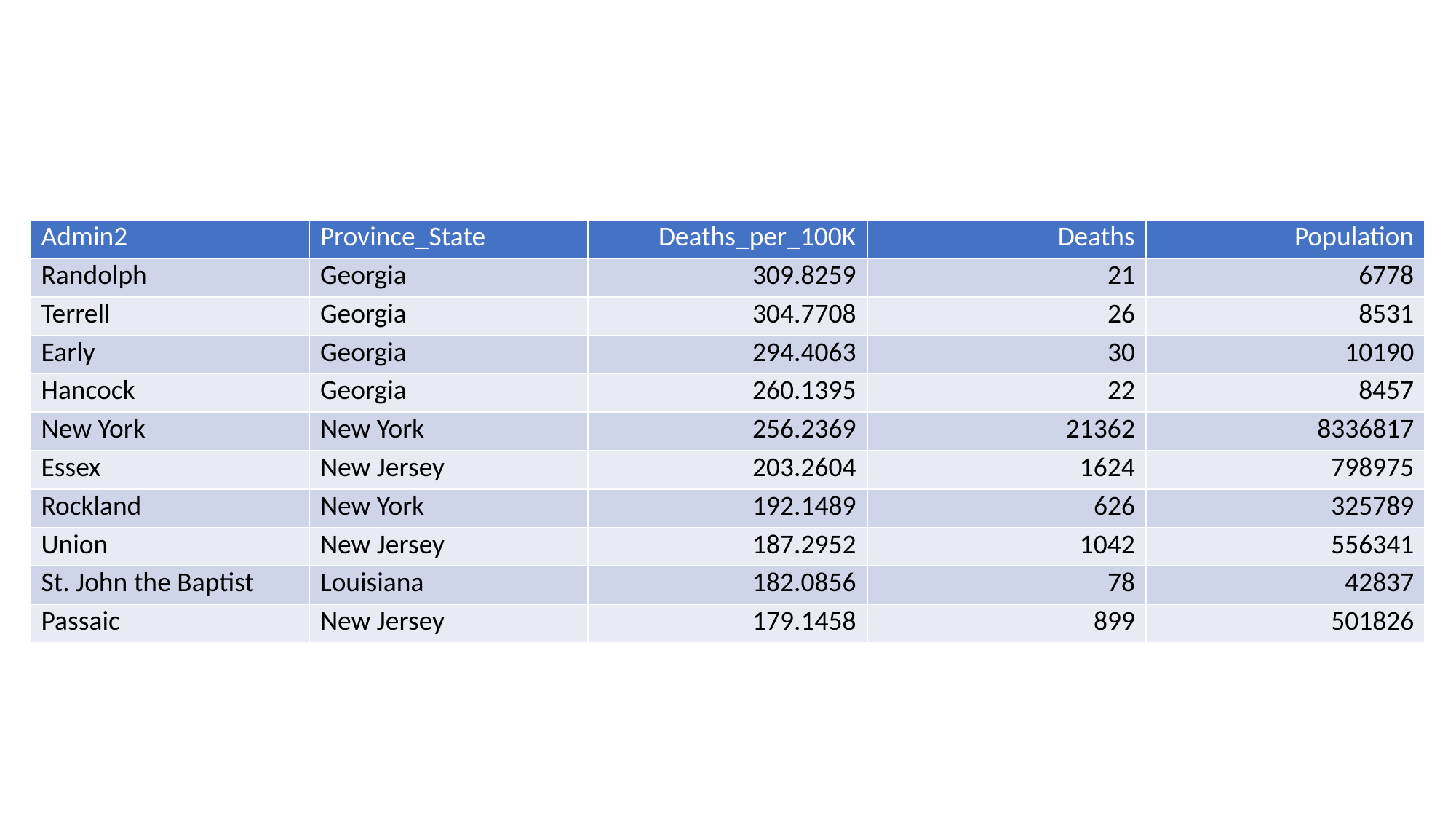

| Admin2 | Province\_State | Deaths\_per\_100K | Deaths | Population |
| --- | --- | --- | --- | --- |
| Randolph | Georgia | 309.8259 | 21 | 6778 |
| Terrell | Georgia | 304.7708 | 26 | 8531 |
| Early | Georgia | 294.4063 | 30 | 10190 |
| Hancock | Georgia | 260.1395 | 22 | 8457 |
| New York | New York | 256.2369 | 21362 | 8336817 |
| Essex | New Jersey | 203.2604 | 1624 | 798975 |
| Rockland | New York | 192.1489 | 626 | 325789 |
| Union | New Jersey | 187.2952 | 1042 | 556341 |
| St. John the Baptist | Louisiana | 182.0856 | 78 | 42837 |
| Passaic | New Jersey | 179.1458 | 899 | 501826 |